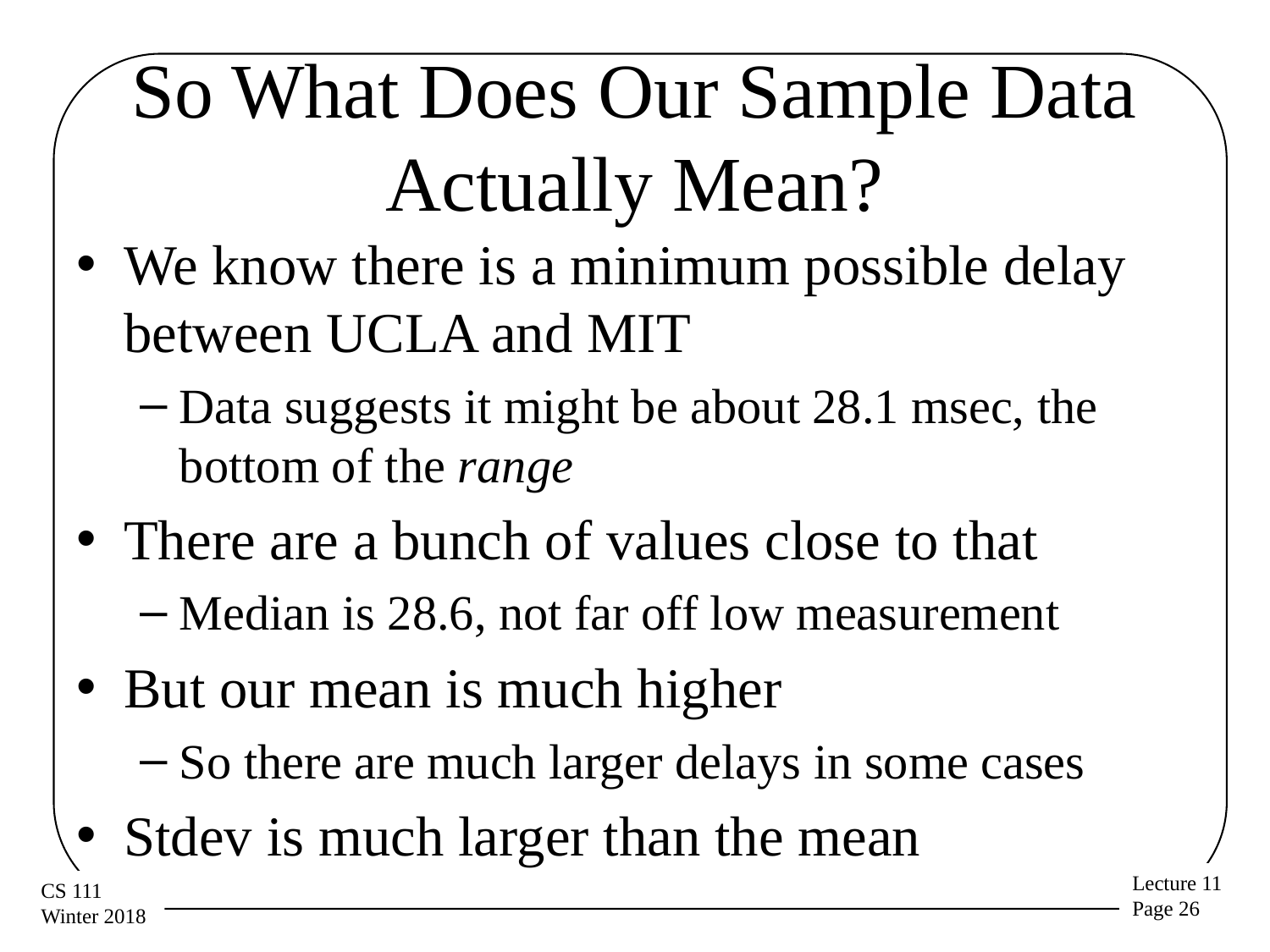

# So What Does Our Sample Data Actually Mean?
We know there is a minimum possible delay between UCLA and MIT
Data suggests it might be about 28.1 msec, the bottom of the range
There are a bunch of values close to that
Median is 28.6, not far off low measurement
But our mean is much higher
So there are much larger delays in some cases
Stdev is much larger than the mean